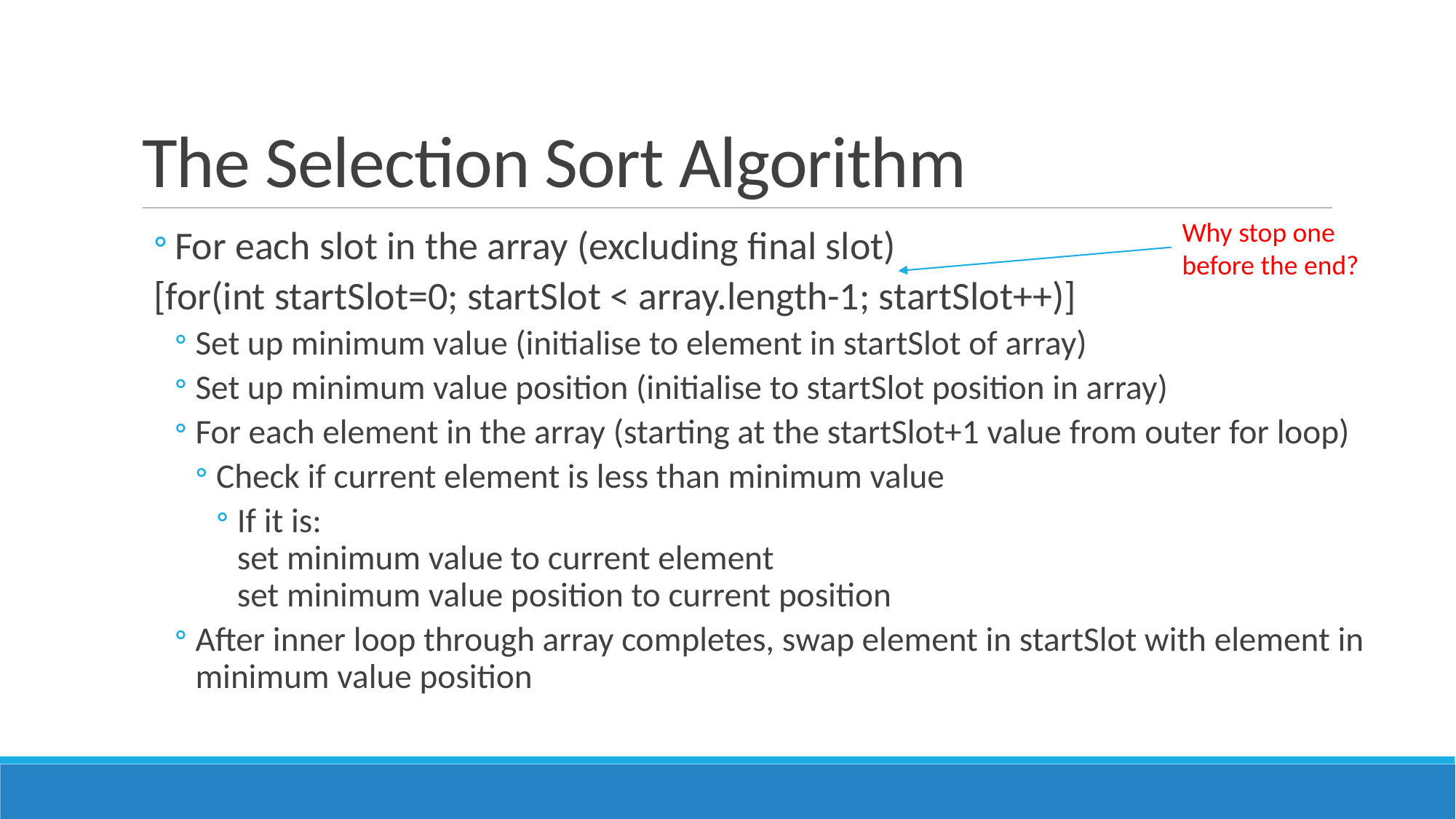

# The Selection Sort Algorithm
Why stop one before the end?
For each slot in the array (excluding final slot)
[for(int startSlot=0; startSlot < array.length-1; startSlot++)]
Set up minimum value (initialise to element in startSlot of array)
Set up minimum value position (initialise to startSlot position in array)
For each element in the array (starting at the startSlot+1 value from outer for loop)
Check if current element is less than minimum value
If it is:
	set minimum value to current element
	set minimum value position to current position
After inner loop through array completes, swap element in startSlot with element in minimum value position